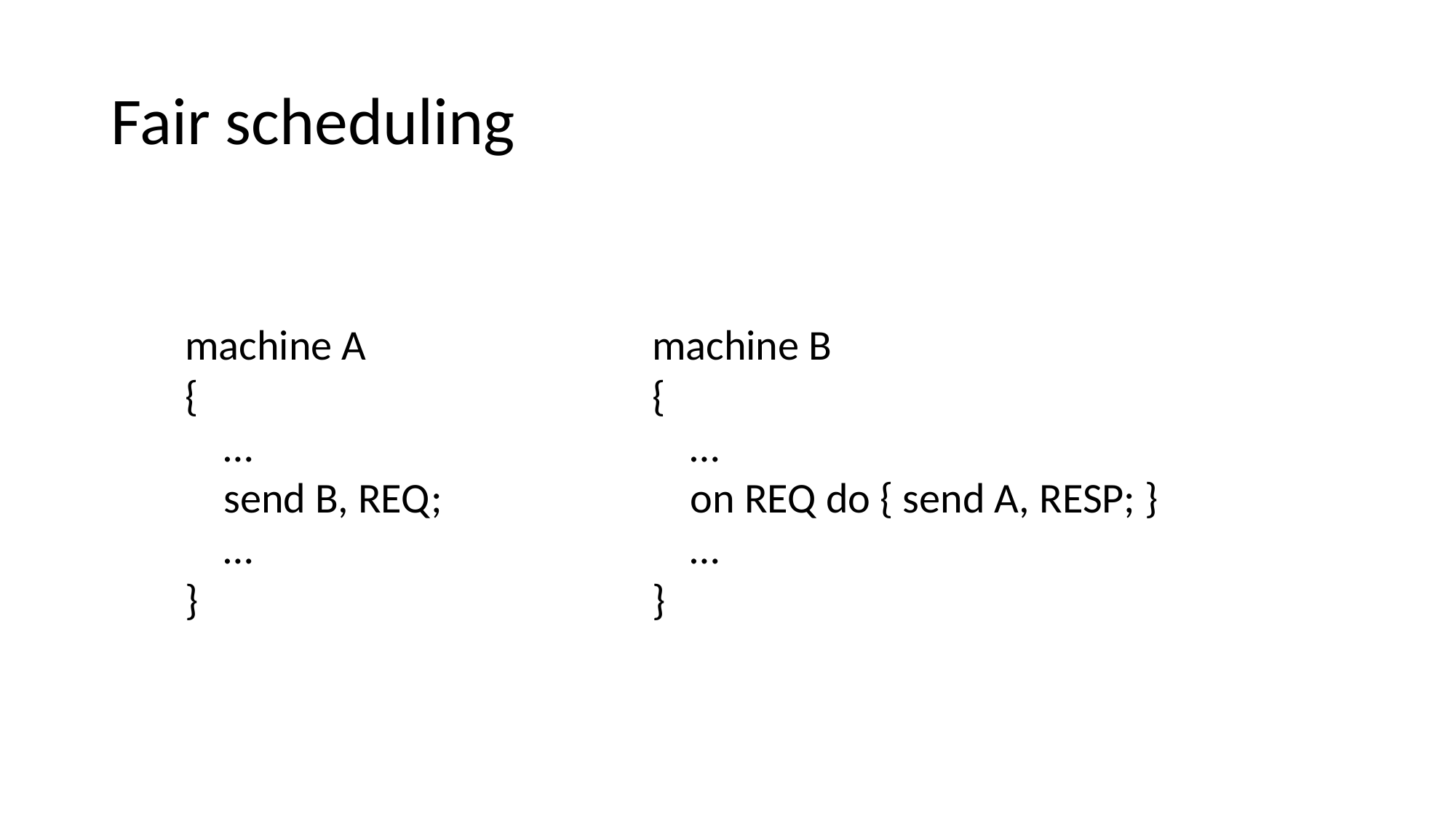

# Fair scheduling
machine A
{
    …
    send B, REQ;
    …
}
machine B
{
    …
    on REQ do { send A, RESP; }
    …
}